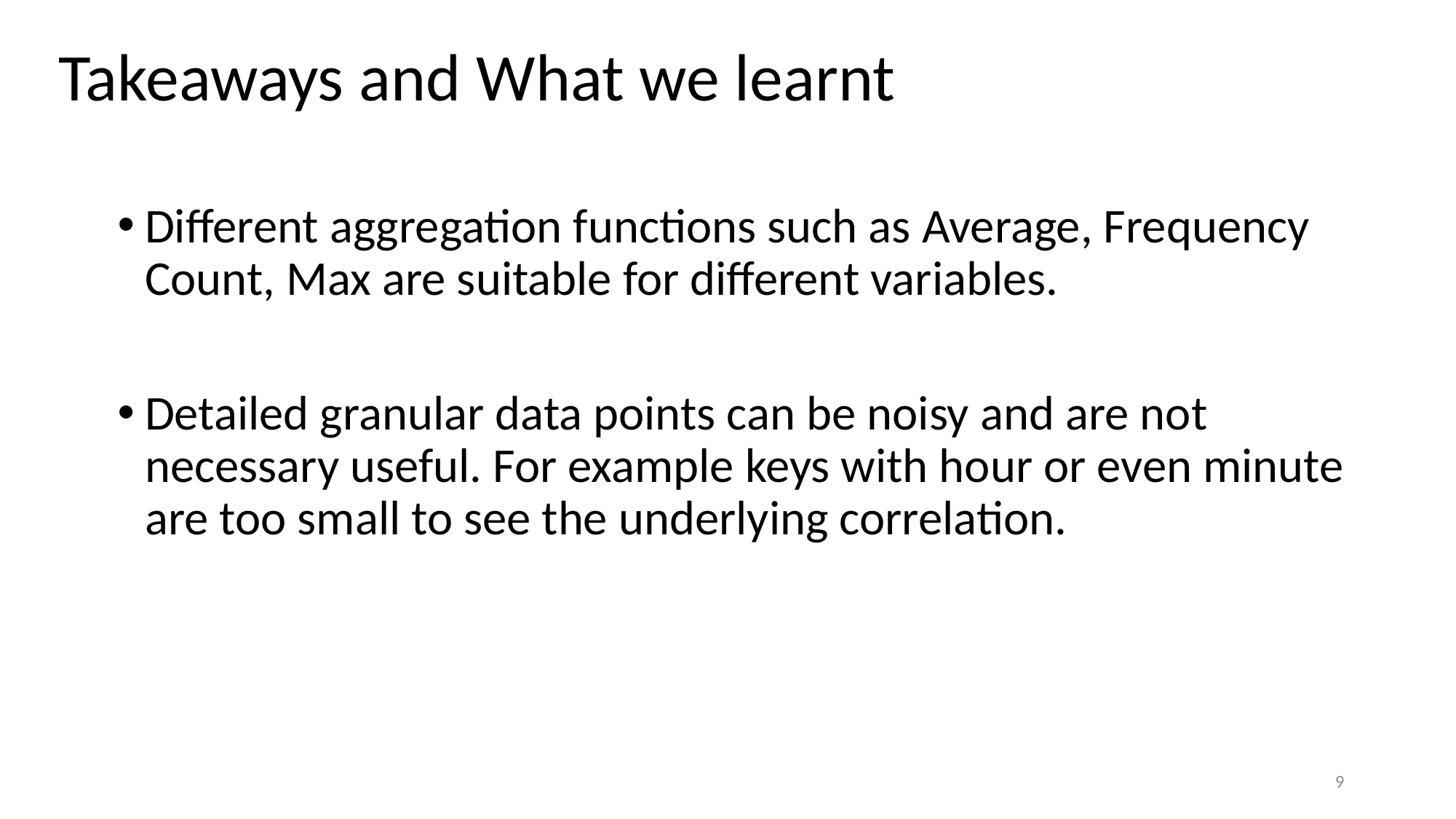

# Takeaways and What we learnt
Different aggregation functions such as Average, Frequency Count, Max are suitable for different variables.

Detailed granular data points can be noisy and are not necessary useful. For example keys with hour or even minute are too small to see the underlying correlation.
9